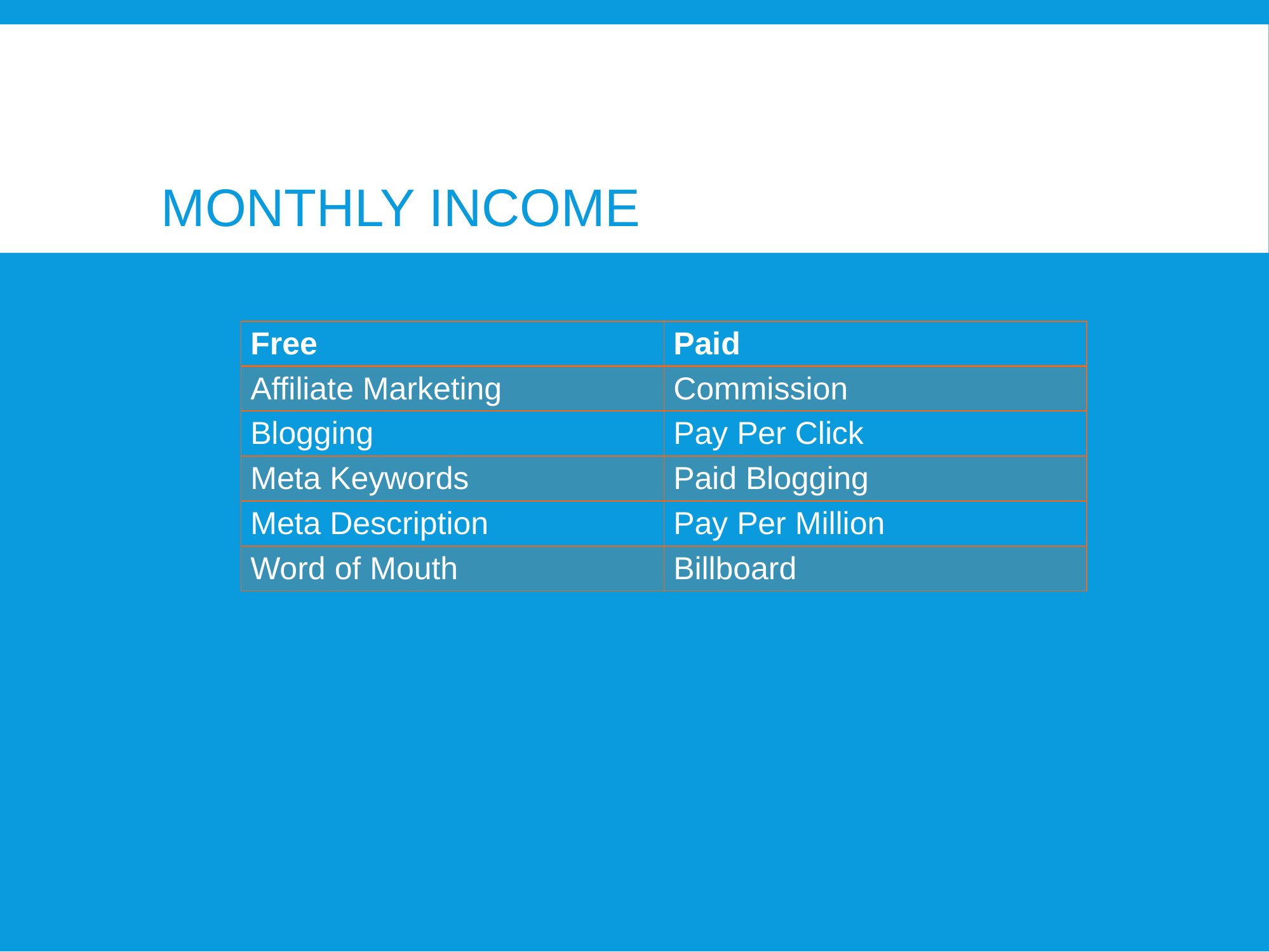

# Monthly Income
| Free | Paid |
| --- | --- |
| Affiliate Marketing | Commission |
| Blogging | Pay Per Click |
| Meta Keywords | Paid Blogging |
| Meta Description | Pay Per Million |
| Word of Mouth | Billboard |